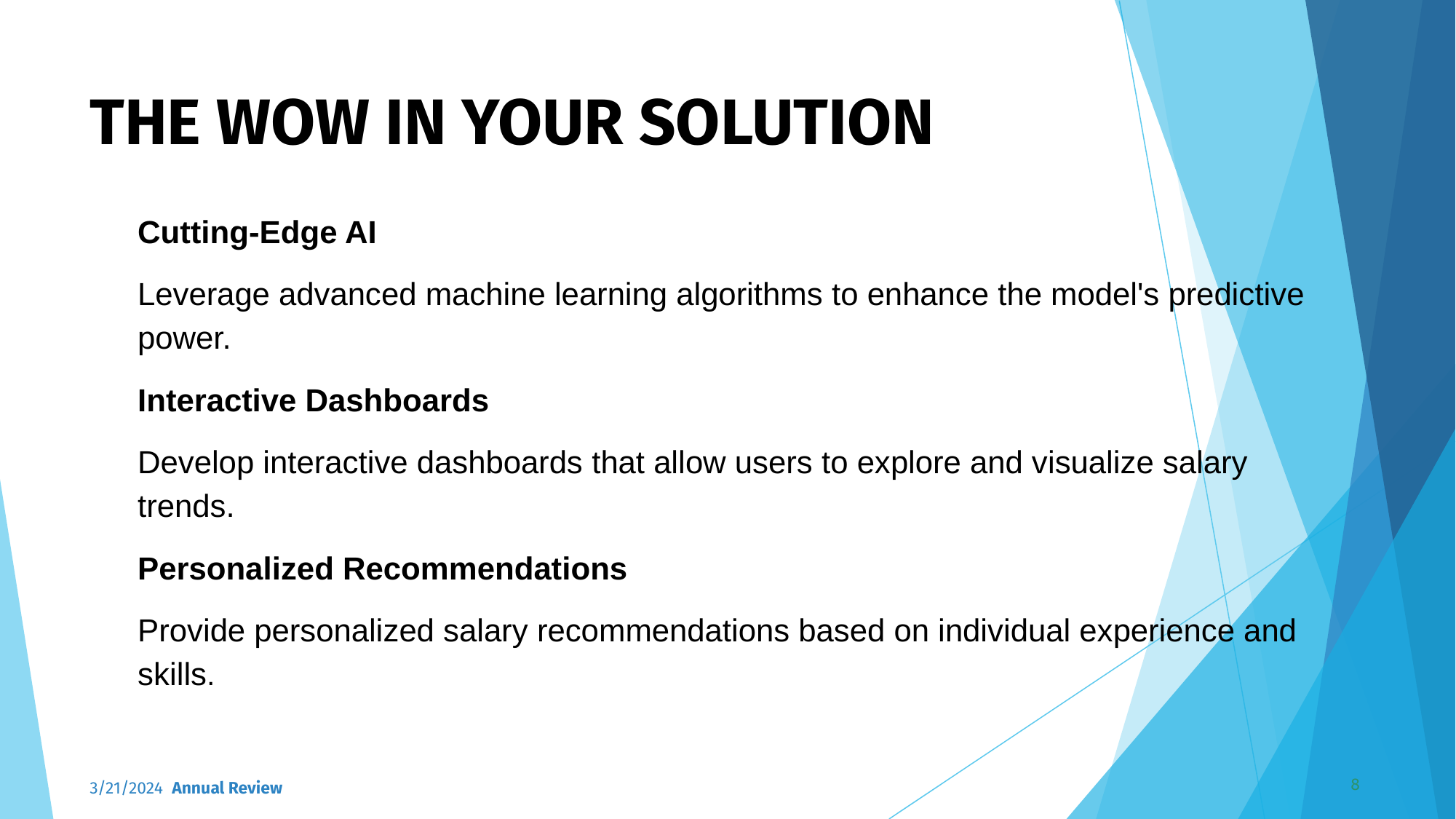

# THE WOW IN YOUR SOLUTION
Cutting-Edge AI
Leverage advanced machine learning algorithms to enhance the model's predictive power.
Interactive Dashboards
Develop interactive dashboards that allow users to explore and visualize salary trends.
Personalized Recommendations
Provide personalized salary recommendations based on individual experience and skills.

8
3/21/2024  Annual Review